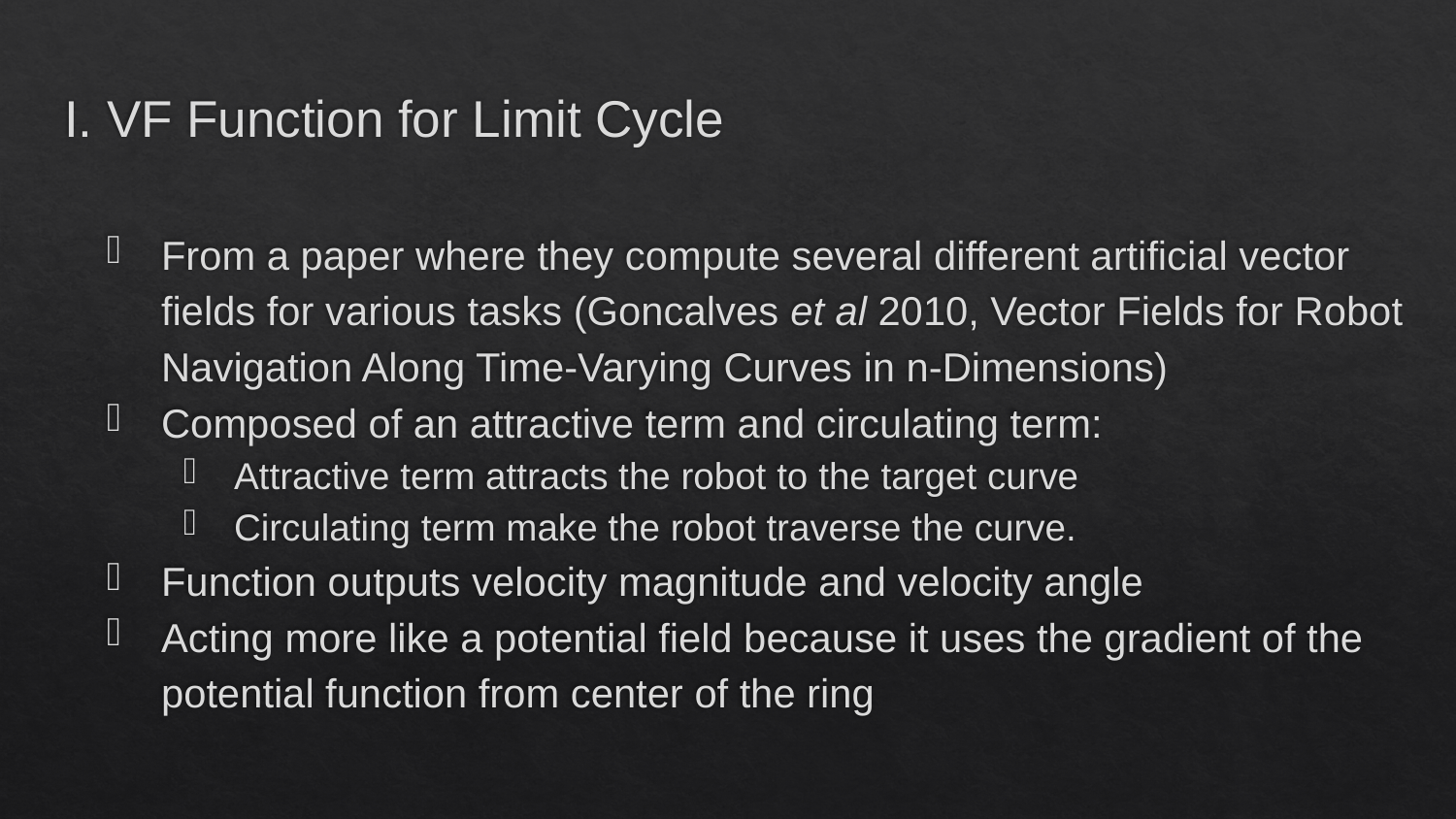

# I. VF Function for Limit Cycle

From a paper where they compute several different artificial vector fields for various tasks (Goncalves et al 2010, Vector Fields for Robot Navigation Along Time-Varying Curves in n-Dimensions)
Composed of an attractive term and circulating term:
Attractive term attracts the robot to the target curve
Circulating term make the robot traverse the curve.
Function outputs velocity magnitude and velocity angle
Acting more like a potential field because it uses the gradient of the potential function from center of the ring